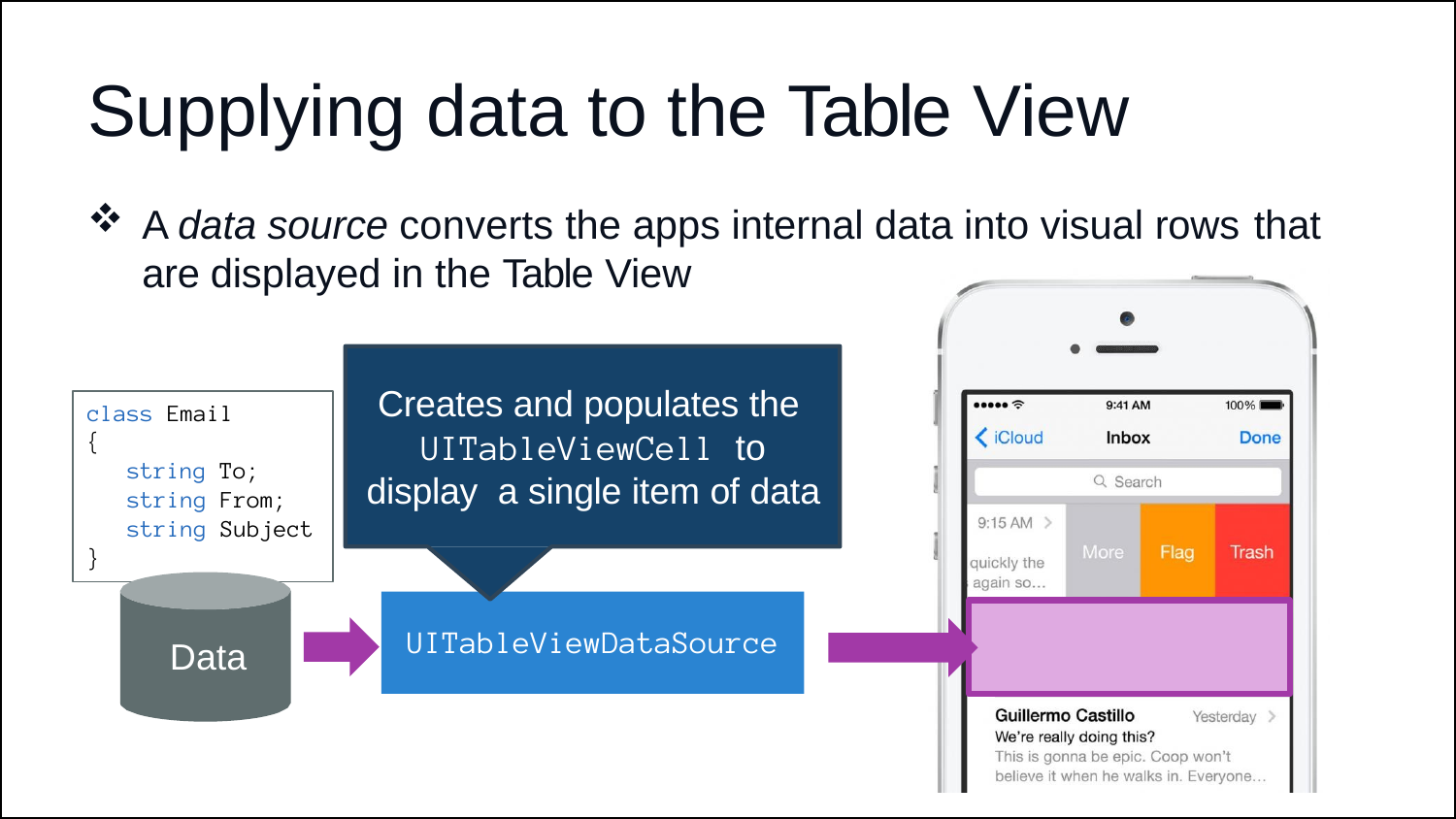

# Supplying data to the Table View
A data source converts the apps internal data into visual rows that
are displayed in the Table View

Creates and populates the  UITableViewCell to display  a single item of data

class Email
{
string To;  string From;  string Subject
}

UITableViewDataSource
Data